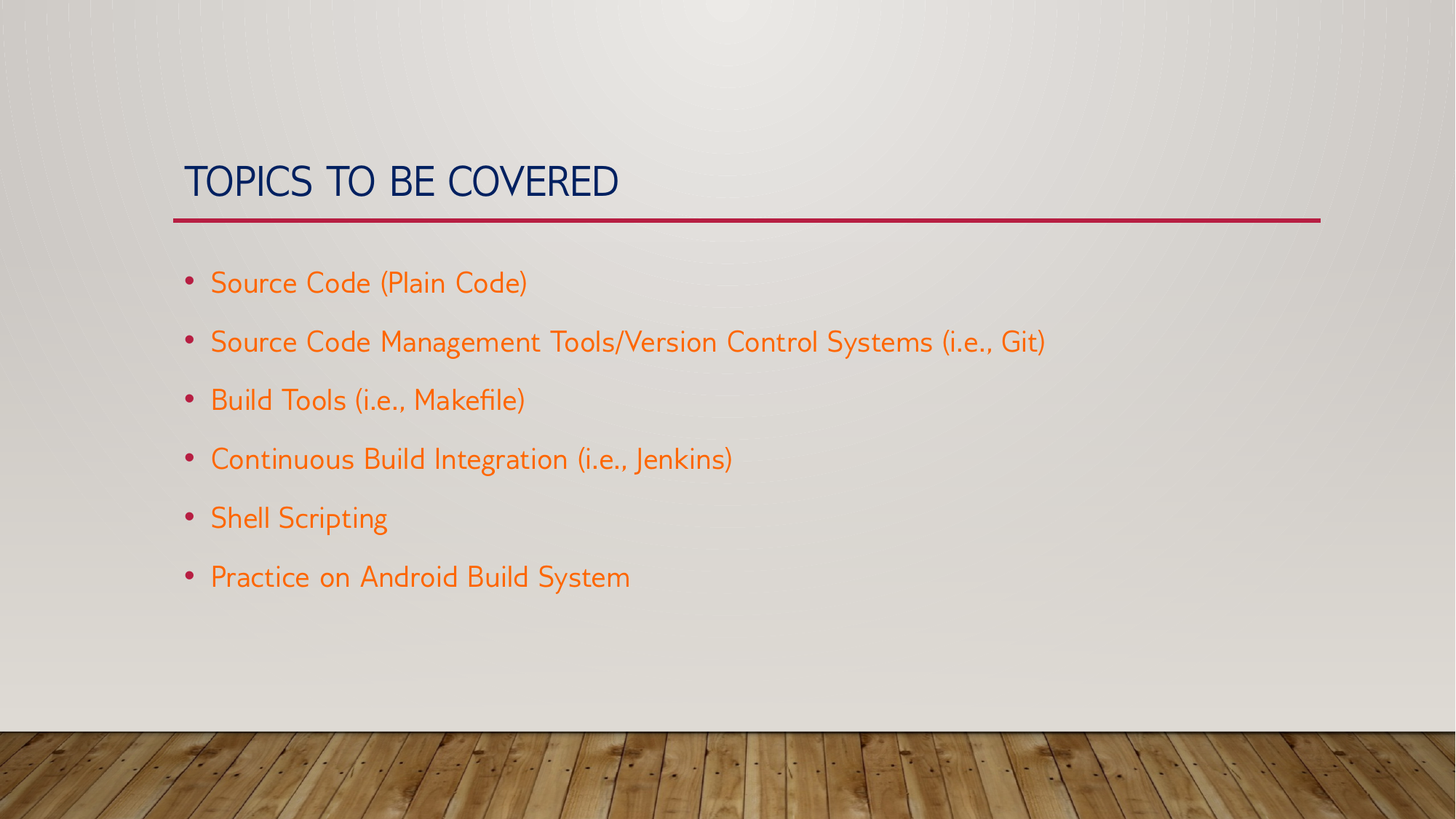

# Topics to be Covered
Source Code (Plain Code)
Source Code Management Tools/Version Control Systems (i.e., Git)
Build Tools (i.e., Makefile)
Continuous Build Integration (i.e., Jenkins)
Shell Scripting
Practice on Android Build System